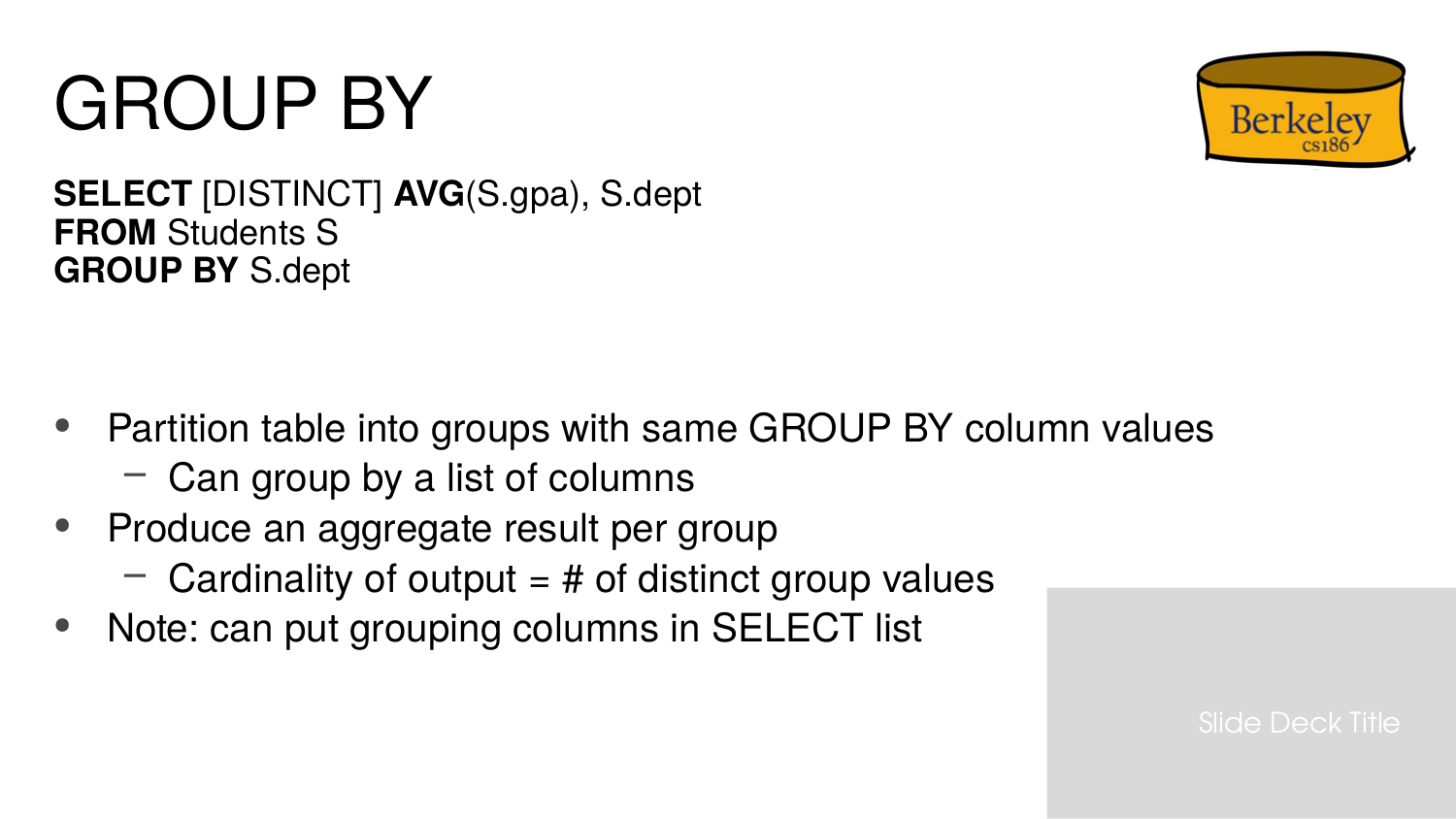

# GROUP BY
SELECT [DISTINCT] AVG(S.gpa), S.dept
FROM Students S
GROUP BY S.dept
Partition table into groups with same GROUP BY column values
Can group by a list of columns
Produce an aggregate result per group
Cardinality of output = # of distinct group values
Note: can put grouping columns in SELECT list